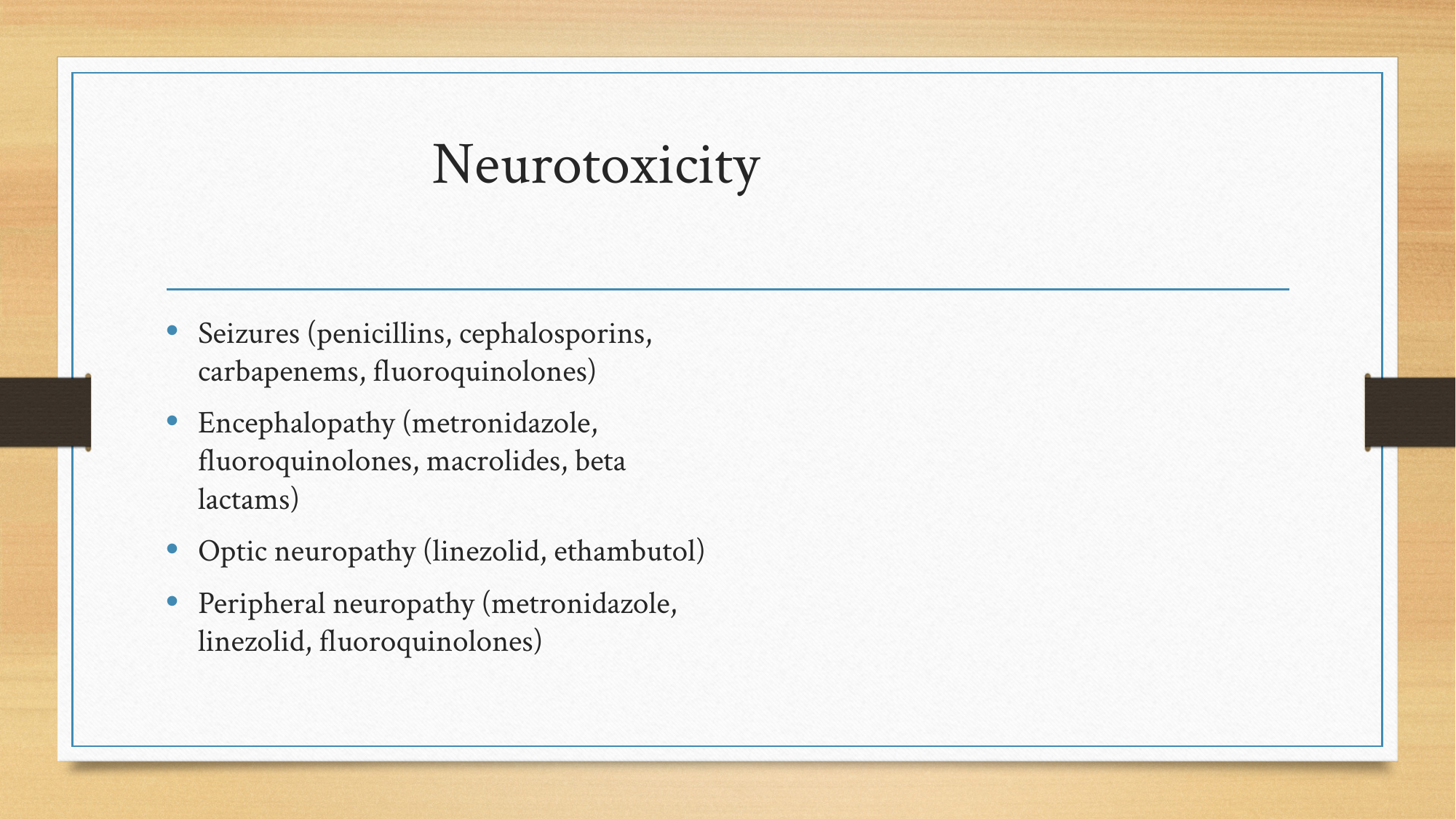

# Neurotoxicity
Seizures (penicillins, cephalosporins, carbapenems, fluoroquinolones)
Encephalopathy (metronidazole, fluoroquinolones, macrolides, beta lactams)
Optic neuropathy (linezolid, ethambutol)
Peripheral neuropathy (metronidazole, linezolid, fluoroquinolones)